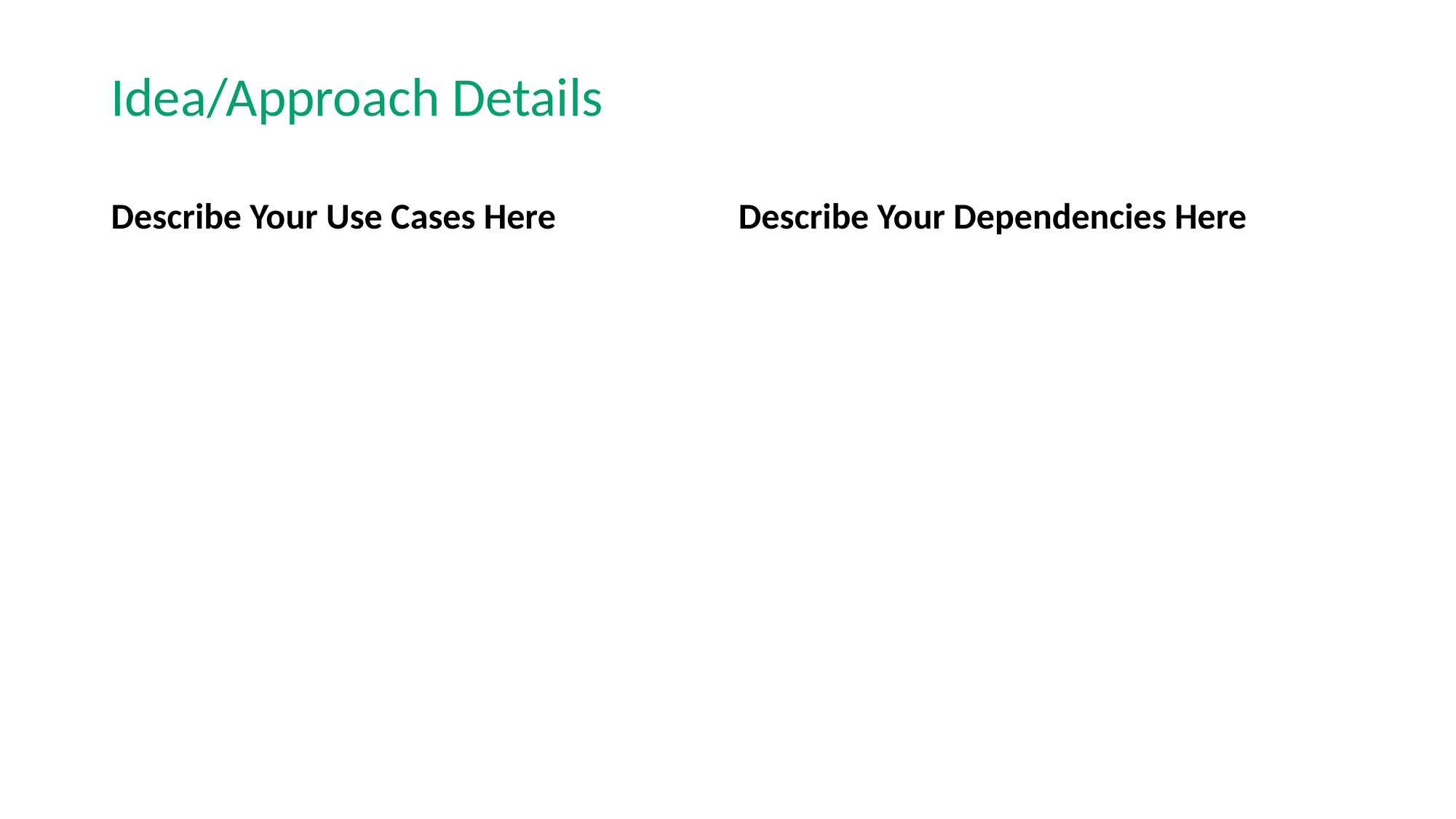

# Idea/Approach Details
Describe Your Dependencies Here
Describe Your Use Cases Here